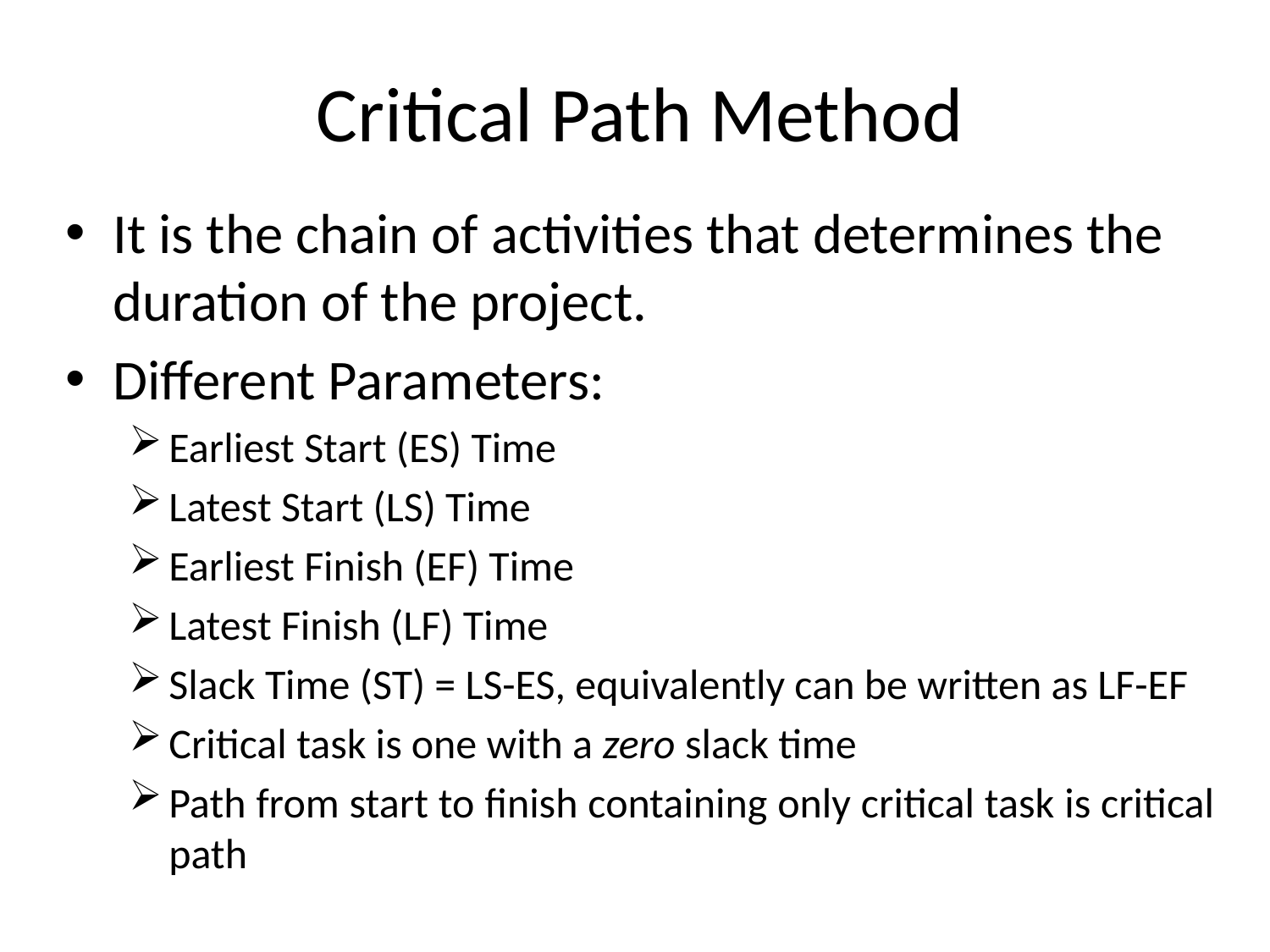

# Critical Path Method
It is the chain of activities that determines the duration of the project.
Different Parameters:
Earliest Start (ES) Time
Latest Start (LS) Time
Earliest Finish (EF) Time
Latest Finish (LF) Time
Slack Time (ST) = LS-ES, equivalently can be written as LF-EF
Critical task is one with a zero slack time
Path from start to finish containing only critical task is critical path